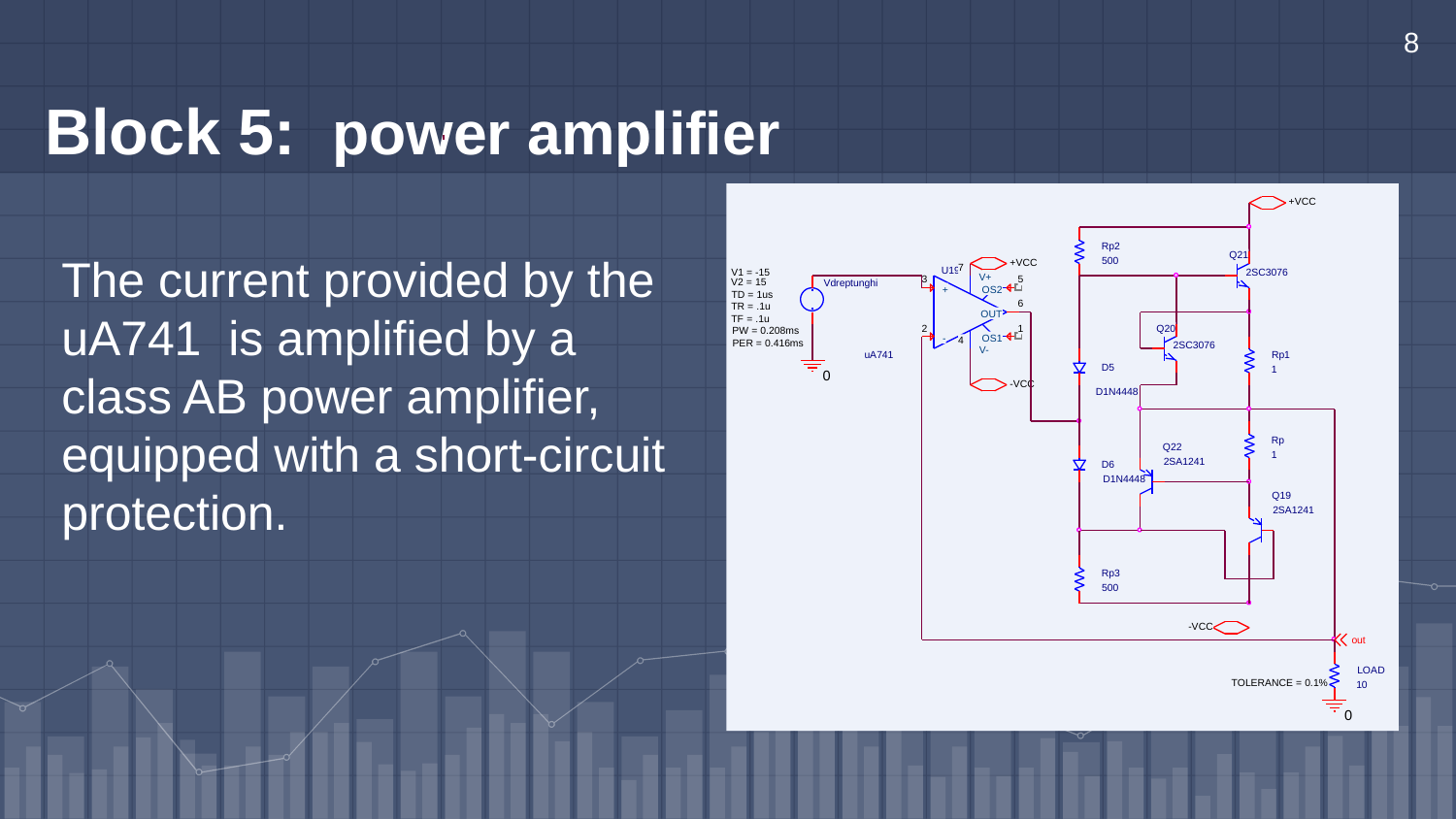

8
# Block 5:  power amplifier

+VCC

Rp2

Q21

500
+VCC

7

U19

V1 = -15
2SC3076

V+
3
5

V2 = 15

Vdreptunghi

+
OS2

TD = 1us

6
TR = .1u

OUT

TF = .1u

2
1
PW = 0.208ms

-
OS1

4
PER = 0.416ms

V-
uA741

Rp1

D5

1

0

-VCC

D1N4448

D6

D1N4448

Q19
2SA1241

-VCC

0

Q20

2SC3076

Rp

Q22

1

2SA1241

Rp3

500

out

LOAD

TOLERANCE = 0.1%

10

The current provided by the uA741  is amplified by a class AB power amplifier, equipped with a short-circuit protection.